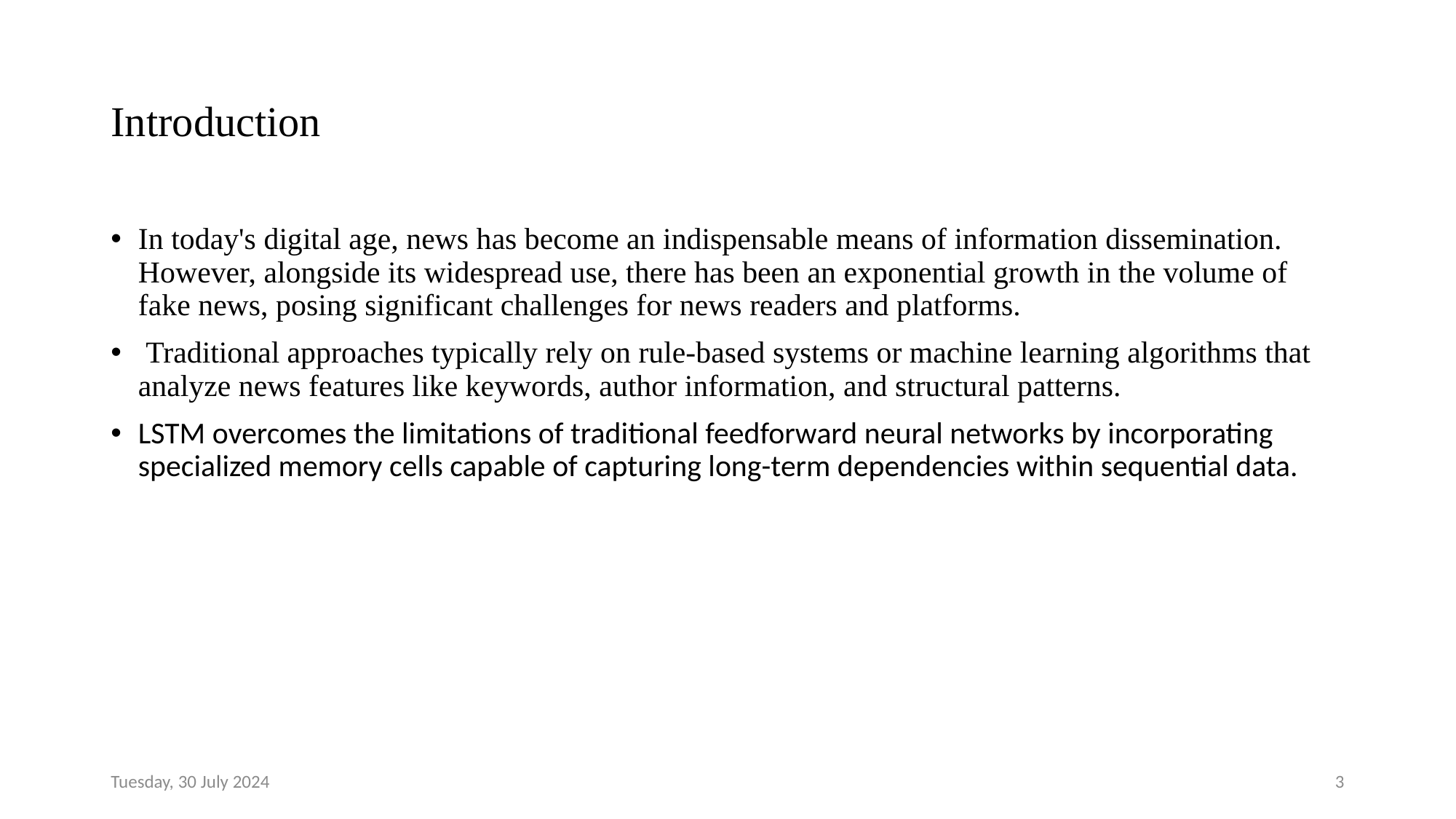

# Introduction
In today's digital age, news has become an indispensable means of information dissemination. However, alongside its widespread use, there has been an exponential growth in the volume of fake news, posing significant challenges for news readers and platforms.
 Traditional approaches typically rely on rule-based systems or machine learning algorithms that analyze news features like keywords, author information, and structural patterns.
LSTM overcomes the limitations of traditional feedforward neural networks by incorporating specialized memory cells capable of capturing long-term dependencies within sequential data.

Tuesday, 30 July 2024
3